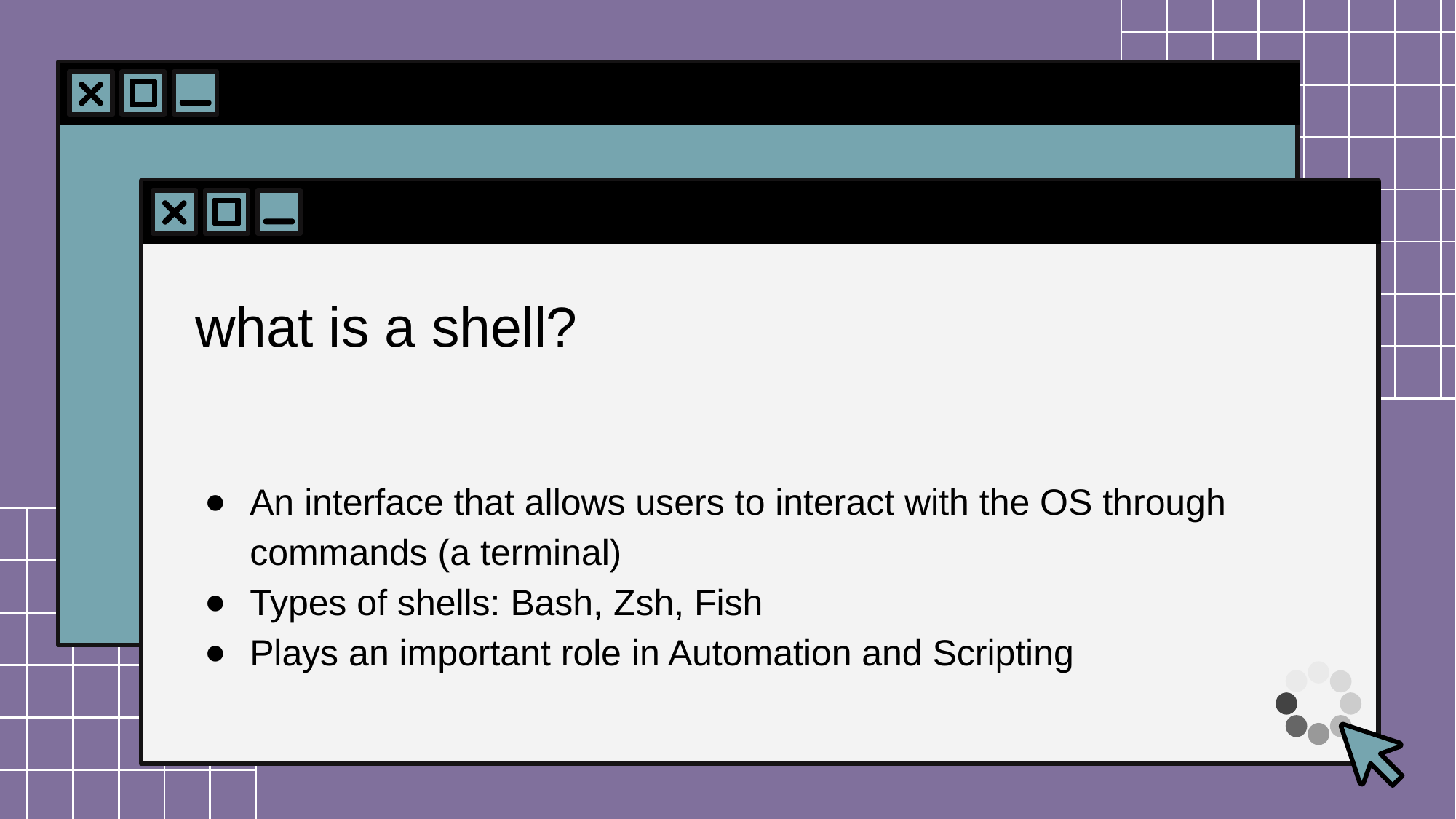

# what is a shell?
An interface that allows users to interact with the OS through commands (a terminal)
Types of shells: Bash, Zsh, Fish
Plays an important role in Automation and Scripting